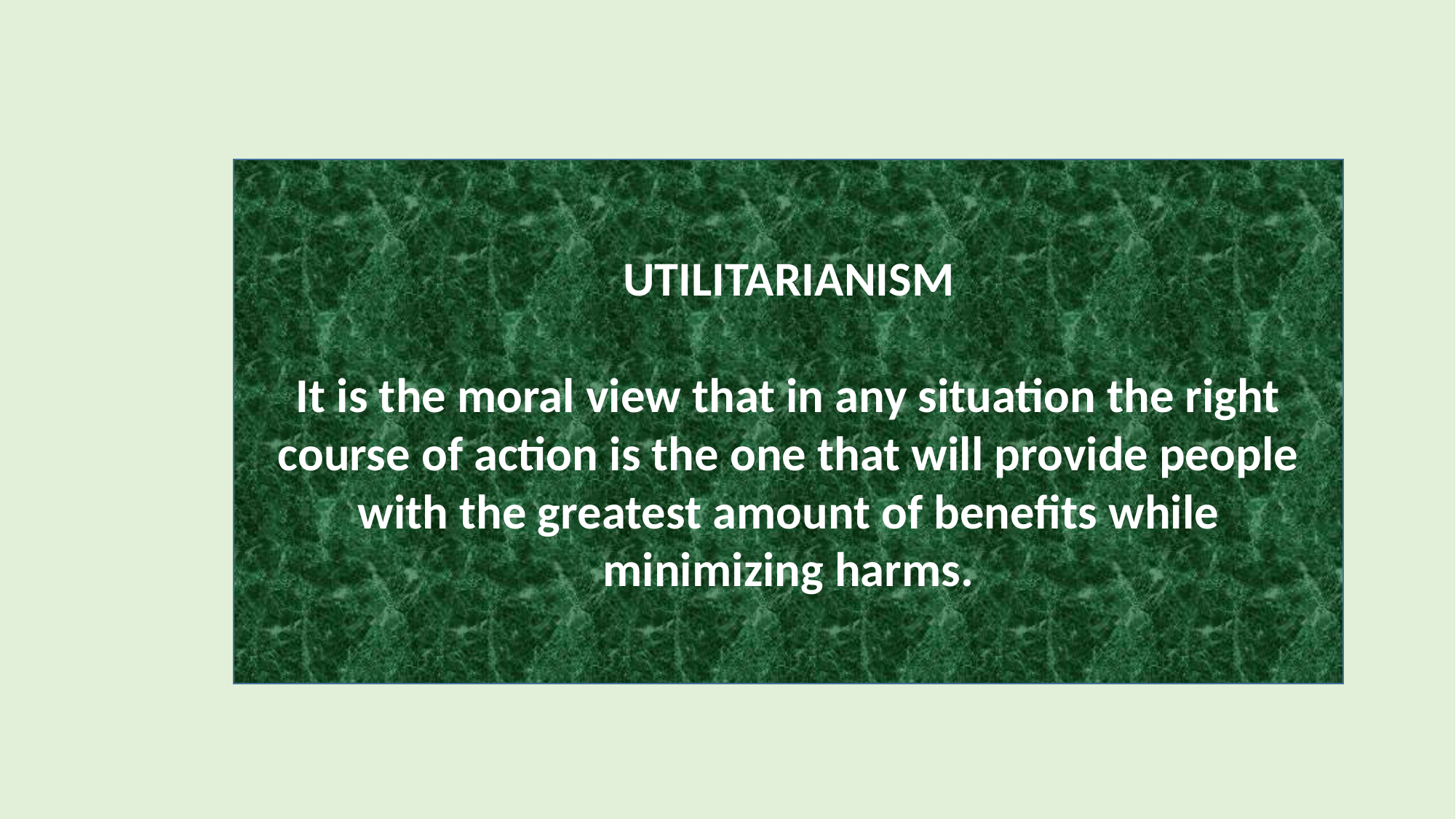

UTILITARIANISM

It is the moral view that in any situation the right course of action is the one that will provide people with the greatest amount of benefits while minimizing harms.